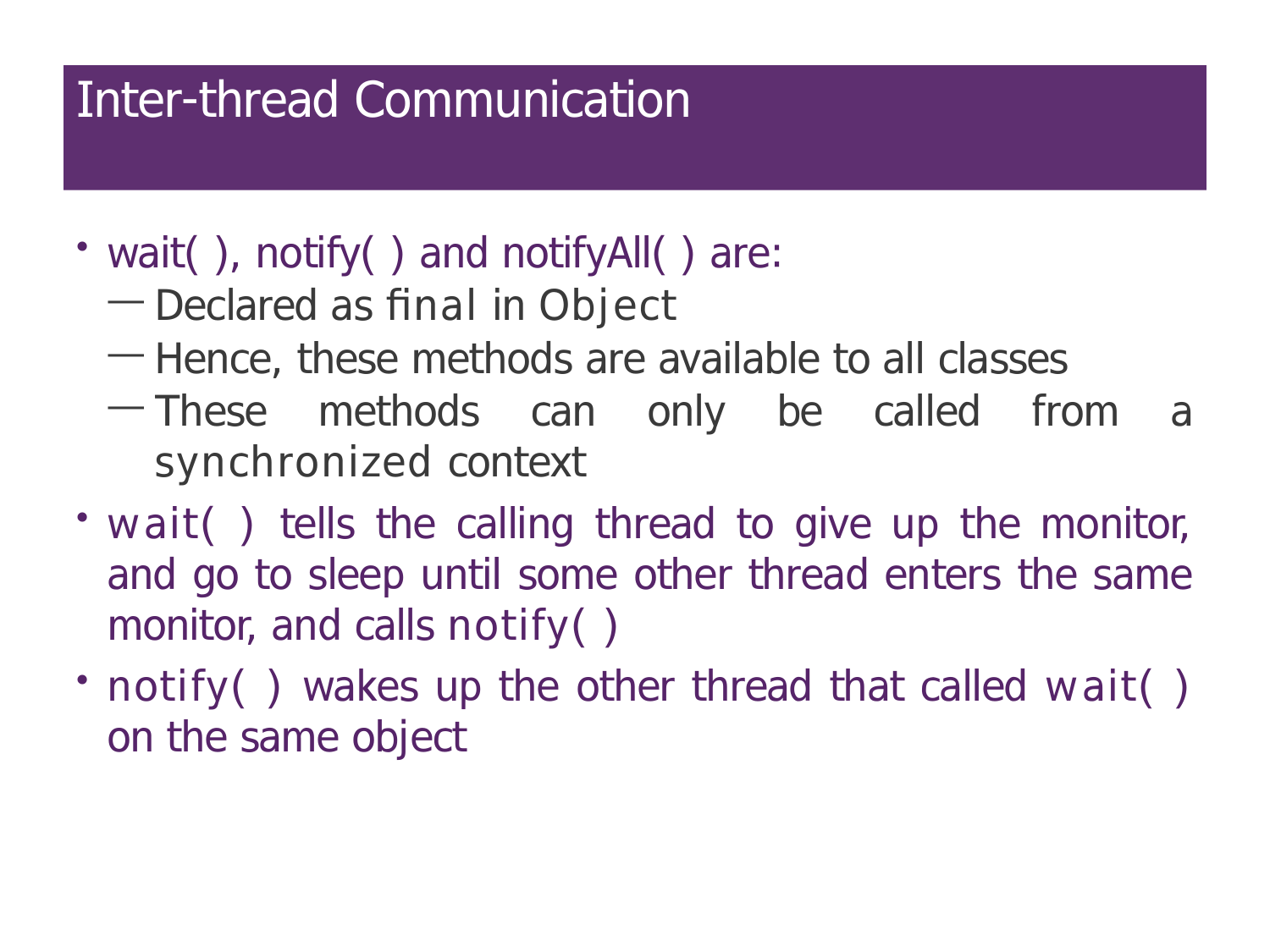

# Inter-thread Communication
wait( ), notify( ) and notifyAll( ) are:
Declared as final in Object
Hence, these methods are available to all classes
These methods can only be called from a synchronized context
wait( ) tells the calling thread to give up the monitor, and go to sleep until some other thread enters the same monitor, and calls notify( )
notify( ) wakes up the other thread that called wait( ) on the same object